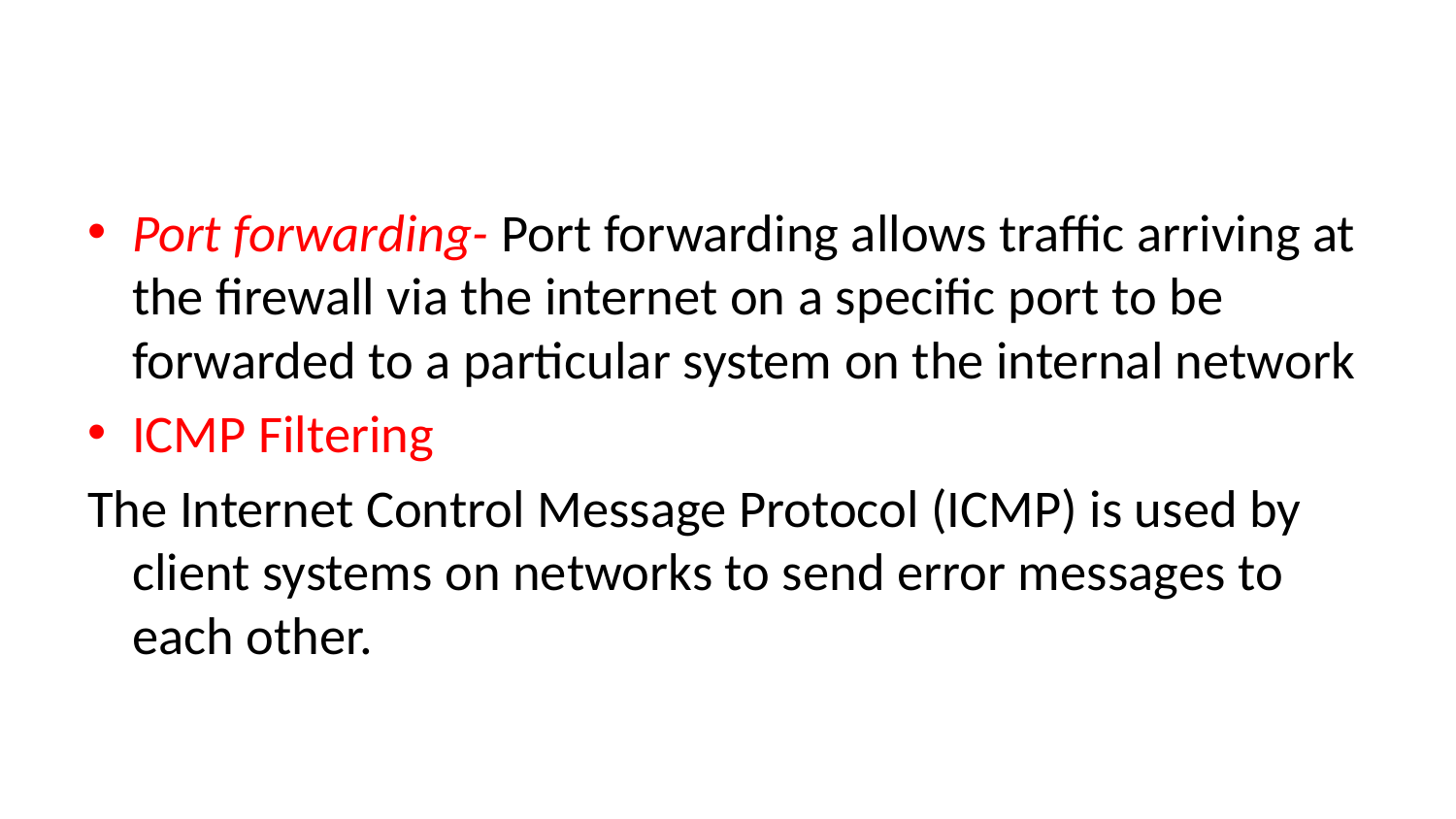

#
Port forwarding- Port forwarding allows traffic arriving at the firewall via the internet on a specific port to be forwarded to a particular system on the internal network
ICMP Filtering
The Internet Control Message Protocol (ICMP) is used by client systems on networks to send error messages to each other.